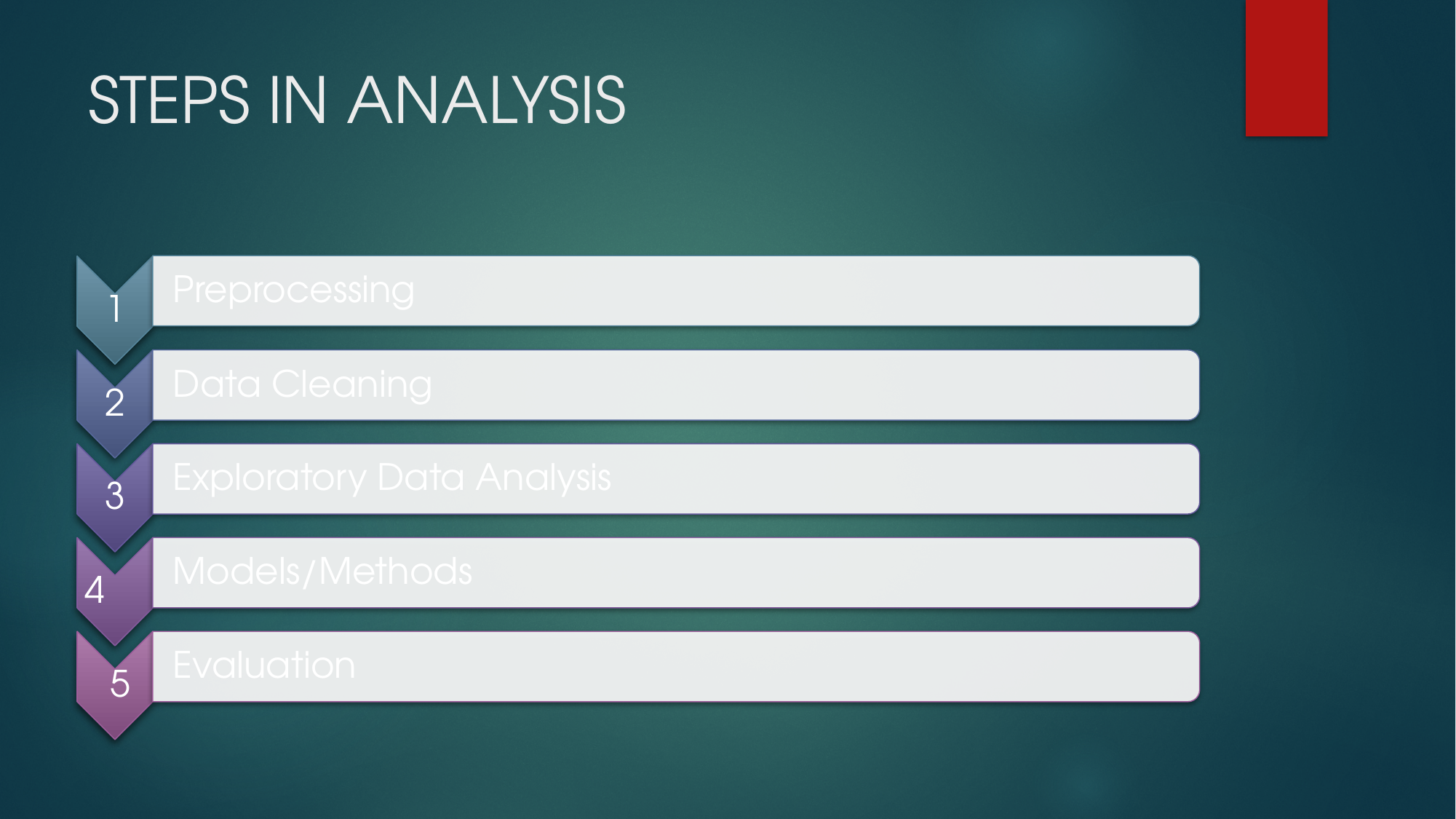

# STEPS IN ANALYSIS
1
Preprocessing
2
Data Cleaning
3
Exploratory Data Analysis
4
Models/Methods
 5
Evaluation